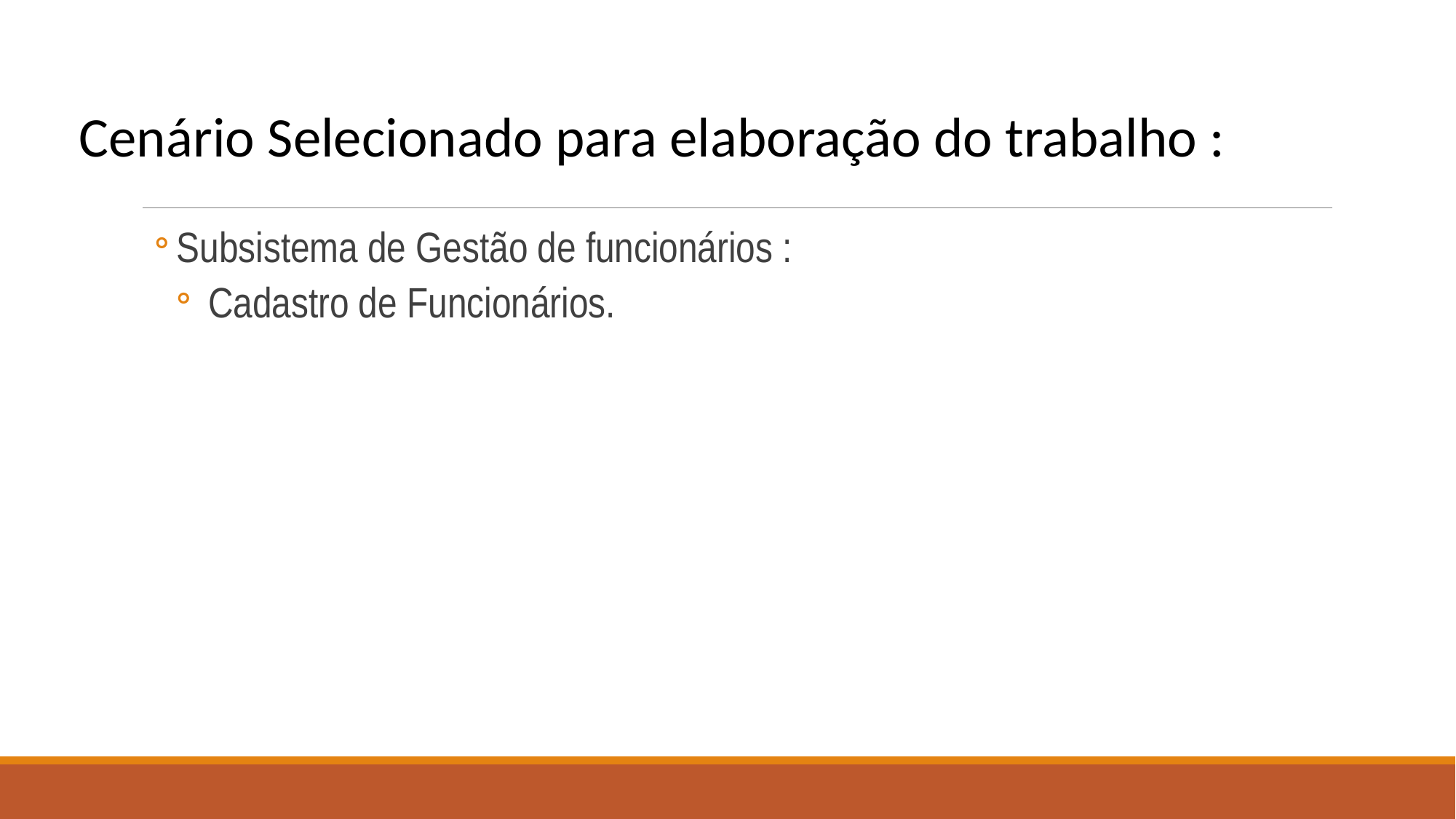

Cenário Selecionado para elaboração do trabalho :
Subsistema de Gestão de funcionários :
 Cadastro de Funcionários.